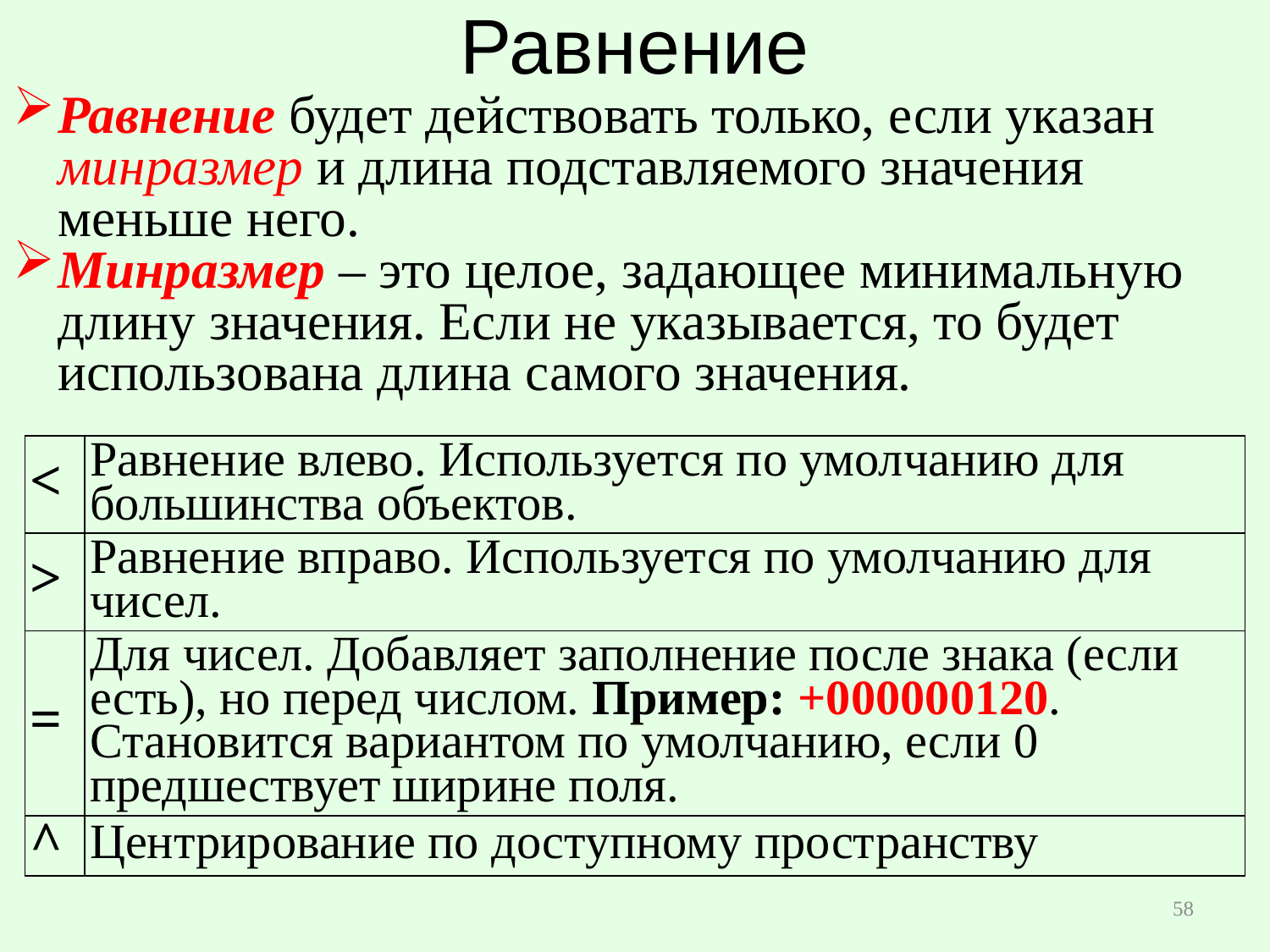

# Равнение
Равнение будет действовать только, если указан минразмер и длина подставляемого значения меньше него.
Минразмер – это целое, задающее минимальную длину значения. Если не указывается, то будет использована длина самого значения.
| < | Равнение влево. Используется по умолчанию для большинства объектов. |
| --- | --- |
| > | Равнение вправо. Используется по умолчанию для чисел. |
| = | Для чисел. Добавляет заполнение после знака (если есть), но перед числом. Пример: +000000120. Становится вариантом по умолчанию, если 0 предшествует ширине поля. |
| ^ | Центрирование по доступному пространству |
58